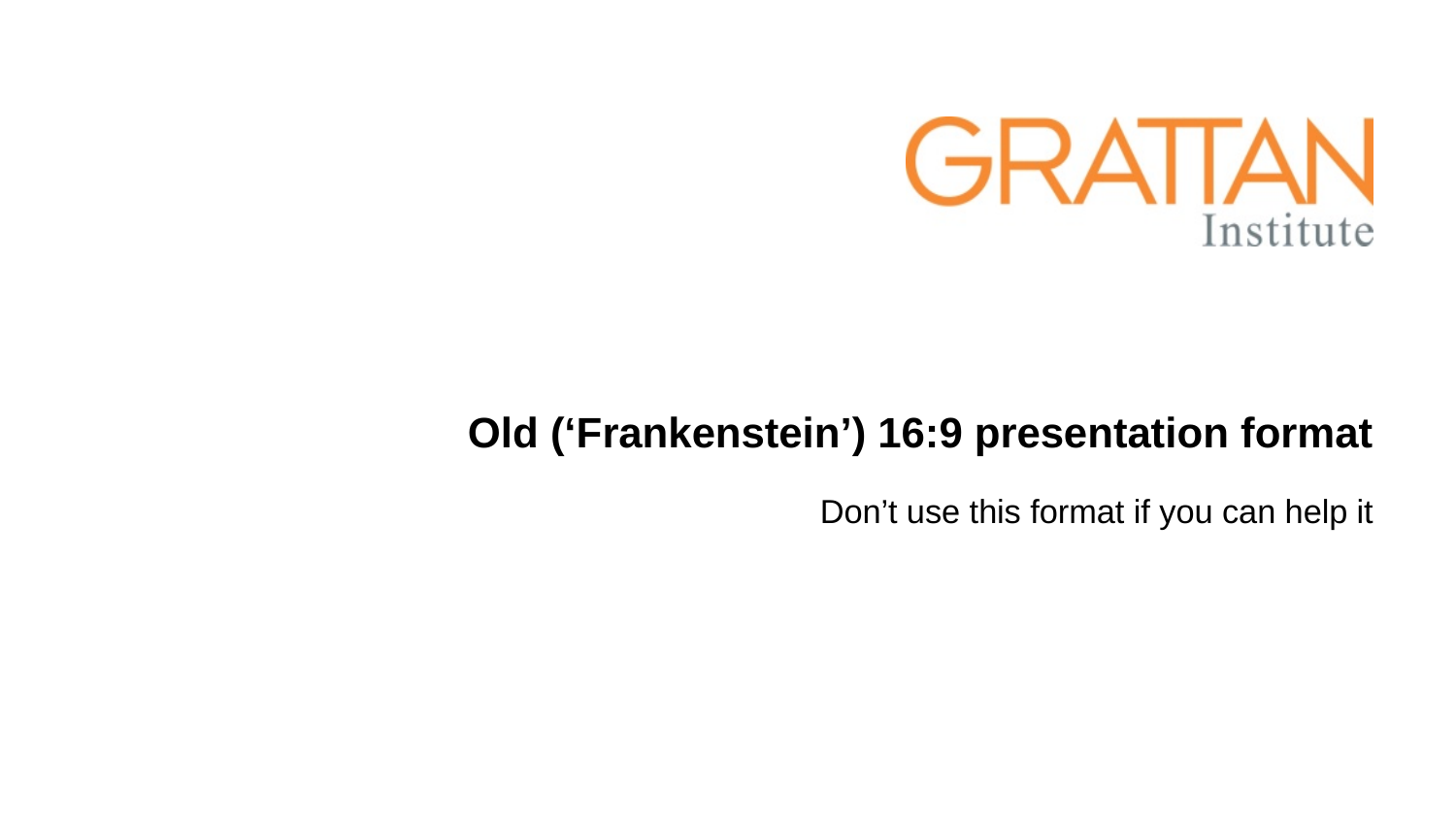

# Old (‘Frankenstein’) 16:9 presentation format
Don’t use this format if you can help it